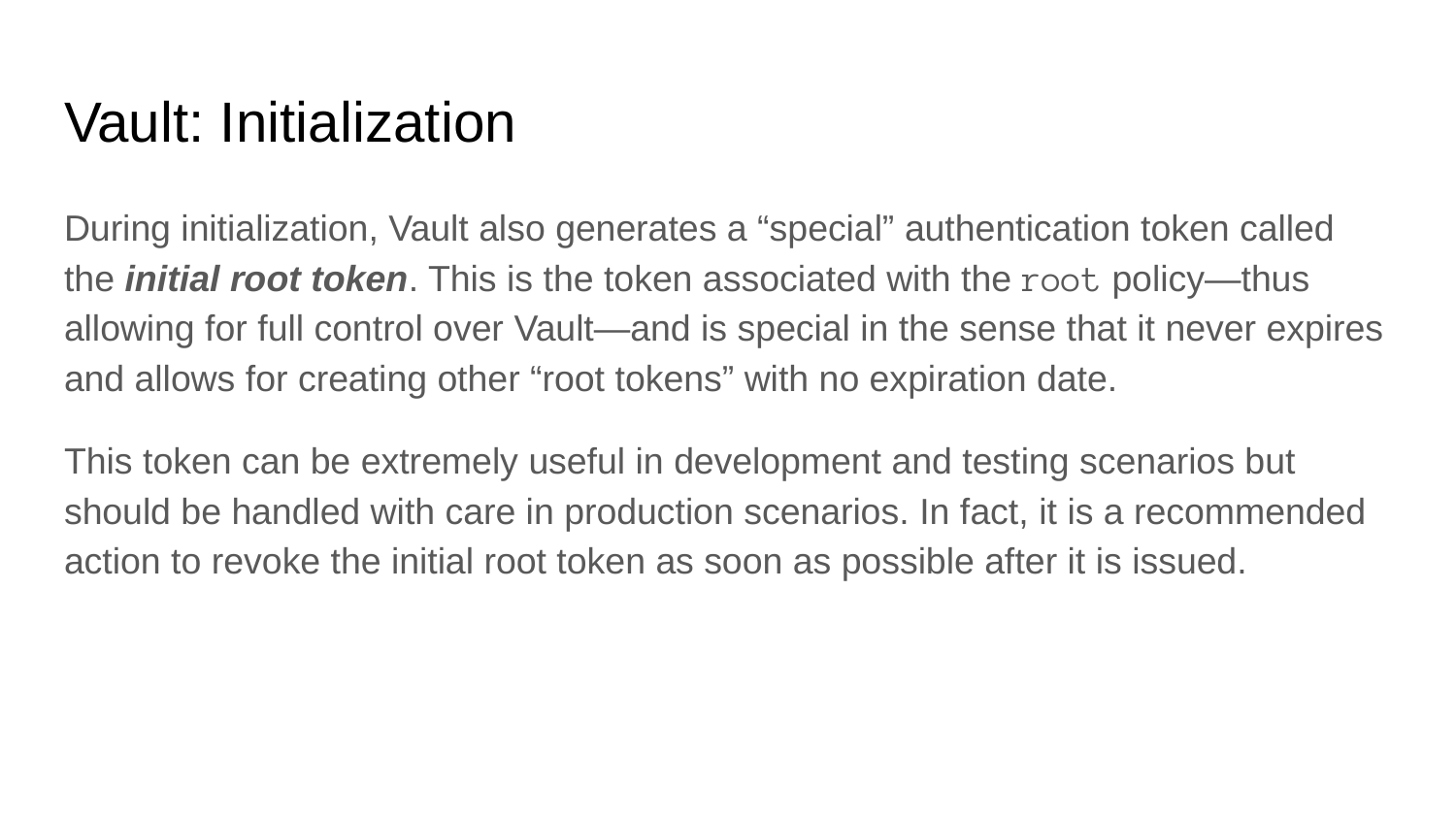

# Vault: Initialization
During initialization, Vault also generates a “special” authentication token called the initial root token. This is the token associated with the root policy—thus allowing for full control over Vault—and is special in the sense that it never expires and allows for creating other “root tokens” with no expiration date.
This token can be extremely useful in development and testing scenarios but should be handled with care in production scenarios. In fact, it is a recommended action to revoke the initial root token as soon as possible after it is issued.